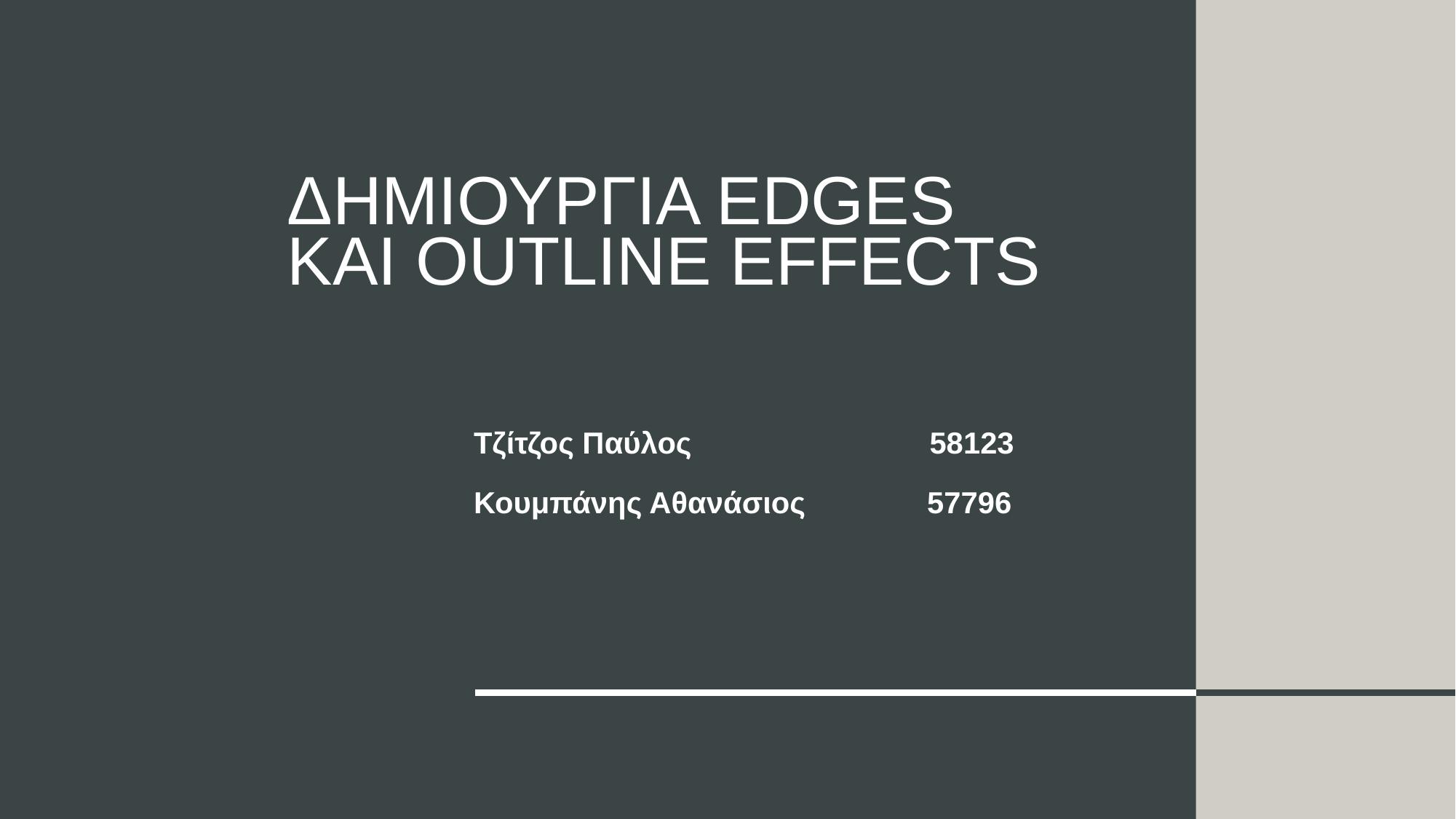

# ΔημιουργΙα Edges και outline effects
Τζίτζος Παύλος          58123
Κουμπάνης Αθανάσιος    57796